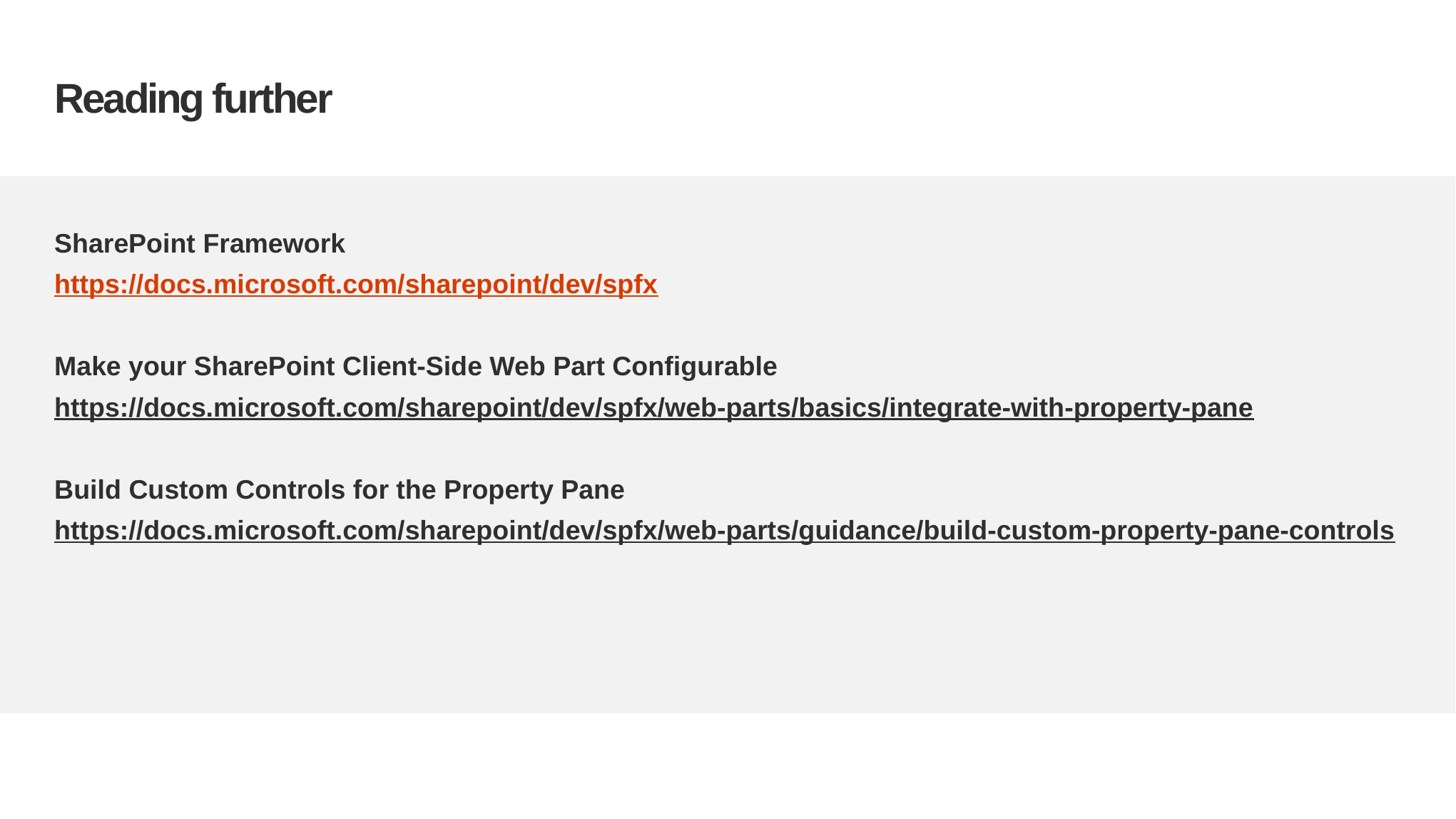

# Reading further

SharePoint Framework
https://docs.microsoft.com/sharepoint/dev/spfx

Make your SharePoint Client-Side Web Part Configurable
https://docs.microsoft.com/sharepoint/dev/spfx/web-parts/basics/integrate-with-property-pane

Build Custom Controls for the Property Pane
https://docs.microsoft.com/sharepoint/dev/spfx/web-parts/guidance/build-custom-property-pane-controls